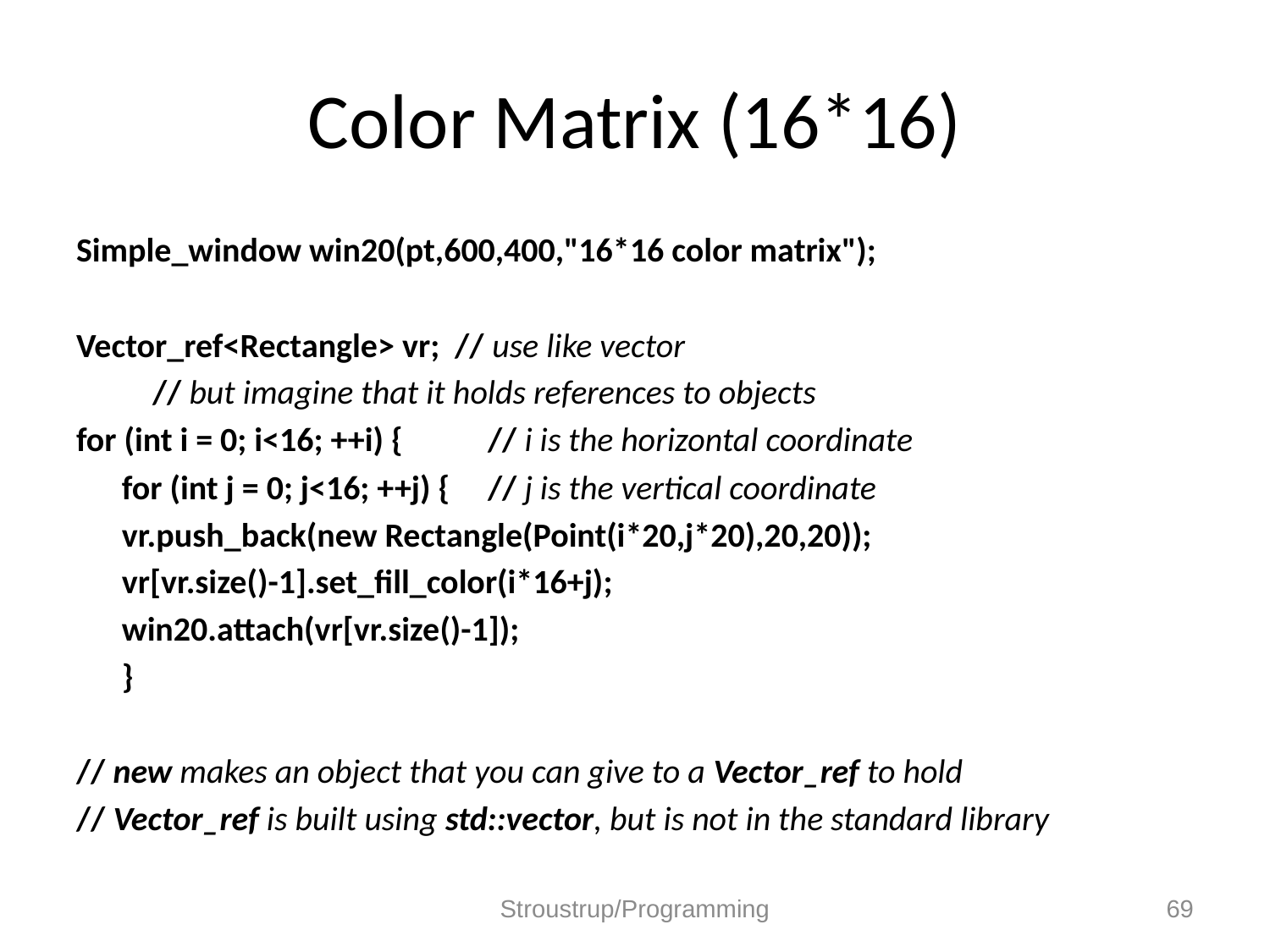

# Color Matrix (16*16)
Simple_window win20(pt,600,400,"16*16 color matrix");

Vector_ref<Rectangle> vr;  // use like vector
				    // but imagine that it holds references to objects
for (int i = 0; i<16; ++i) {		// i is the horizontal coordinate
	for (int j = 0; j<16; ++j) {	// j is the vertical coordinate
		vr.push_back(new Rectangle(Point(i*20,j*20),20,20));
		vr[vr.size()-1].set_fill_color(i*16+j);
		win20.attach(vr[vr.size()-1]);
	}

// new makes an object that you can give to a Vector_ref to hold
// Vector_ref is built using std::vector, but is not in the standard library
Stroustrup/Programming
69